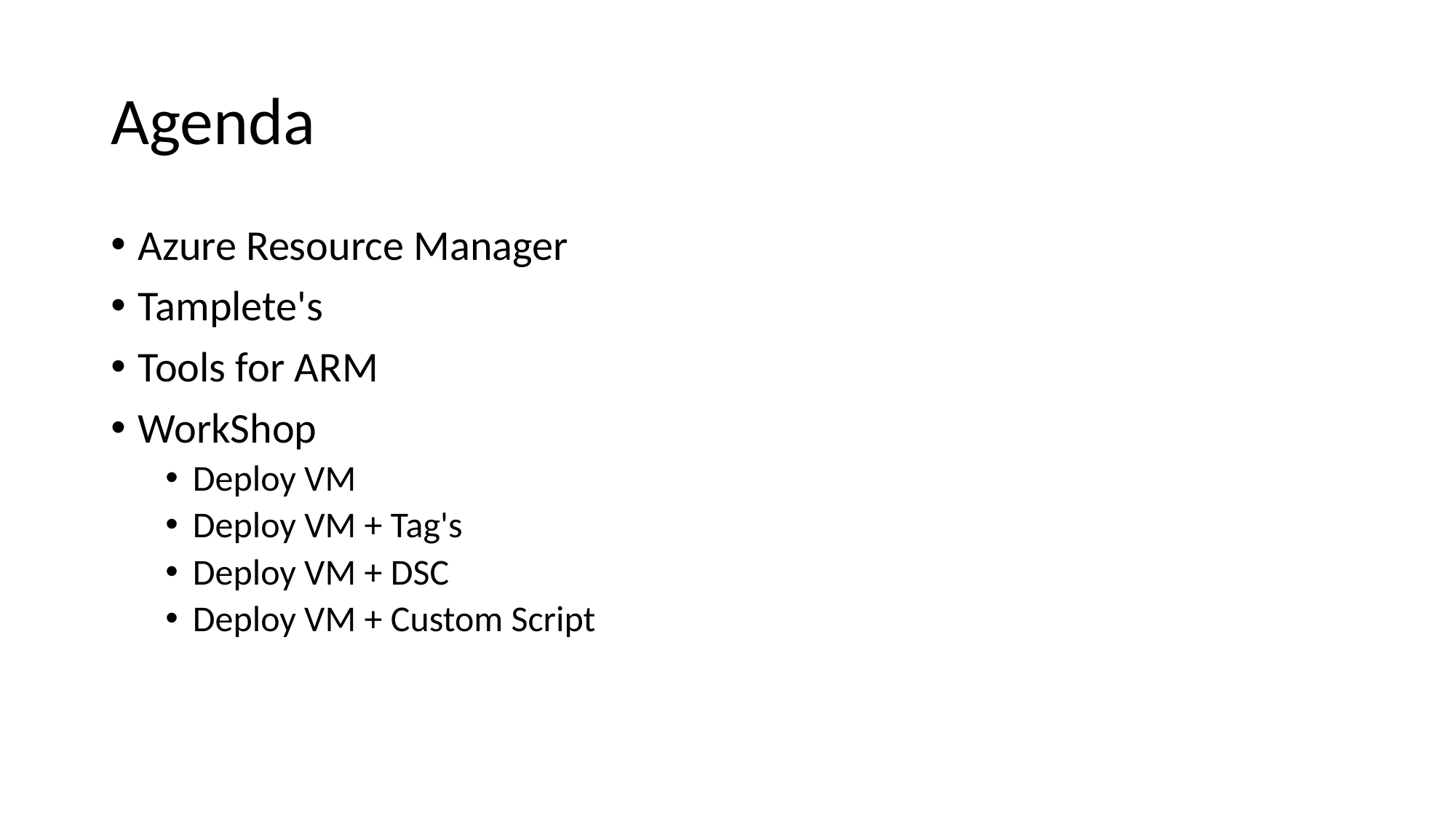

# Agenda
Azure Resource Manager
Tamplete's
Tools for ARM
WorkShop
Deploy VM
Deploy VM + Tag's
Deploy VM + DSC
Deploy VM + Custom Script